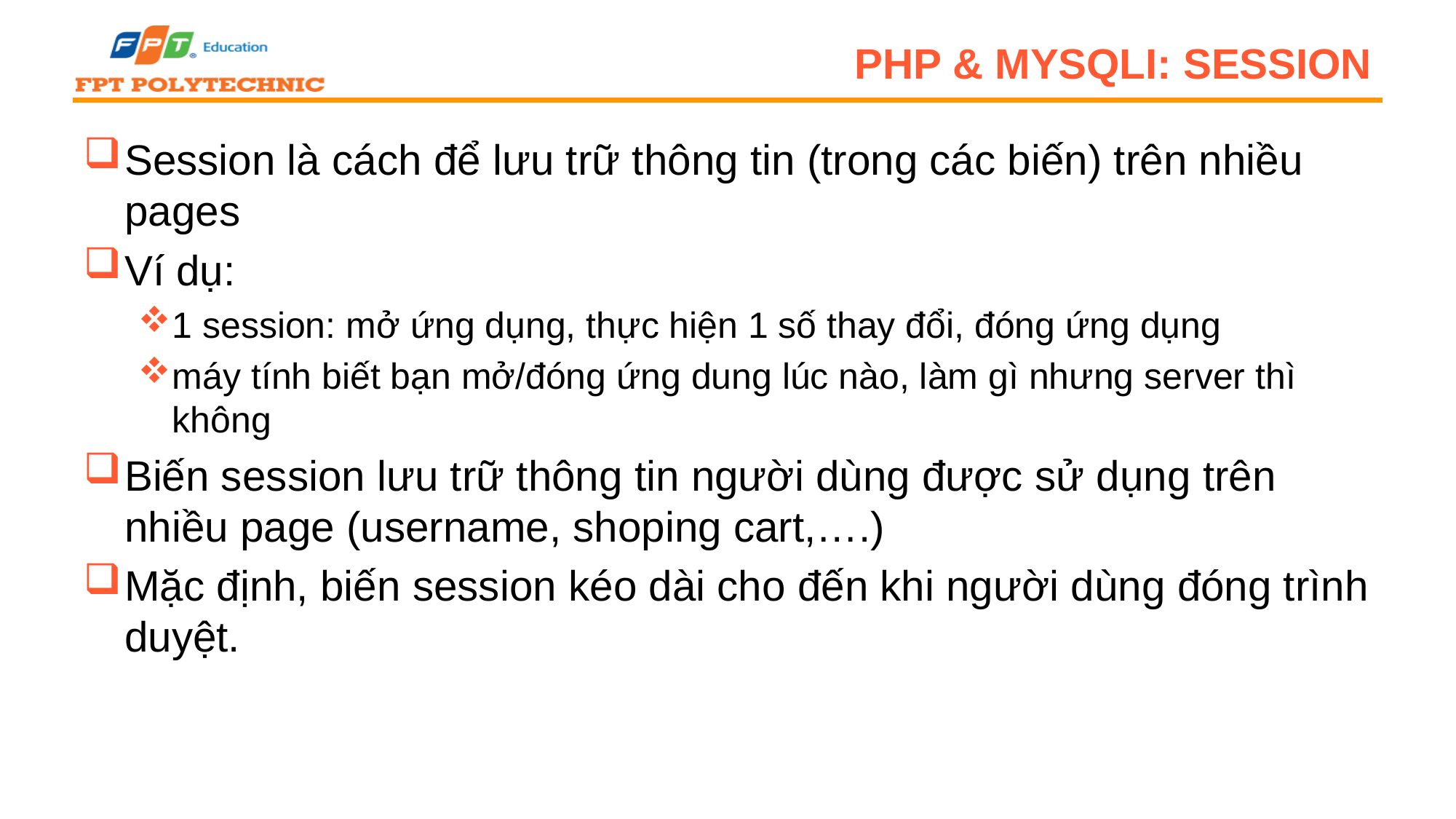

12
# PHP & MySQLi: Session
Session là cách để lưu trữ thông tin (trong các biến) trên nhiều pages
Ví dụ:
1 session: mở ứng dụng, thực hiện 1 số thay đổi, đóng ứng dụng
máy tính biết bạn mở/đóng ứng dung lúc nào, làm gì nhưng server thì không
Biến session lưu trữ thông tin người dùng được sử dụng trên nhiều page (username, shoping cart,….)
Mặc định, biến session kéo dài cho đến khi người dùng đóng trình duyệt.